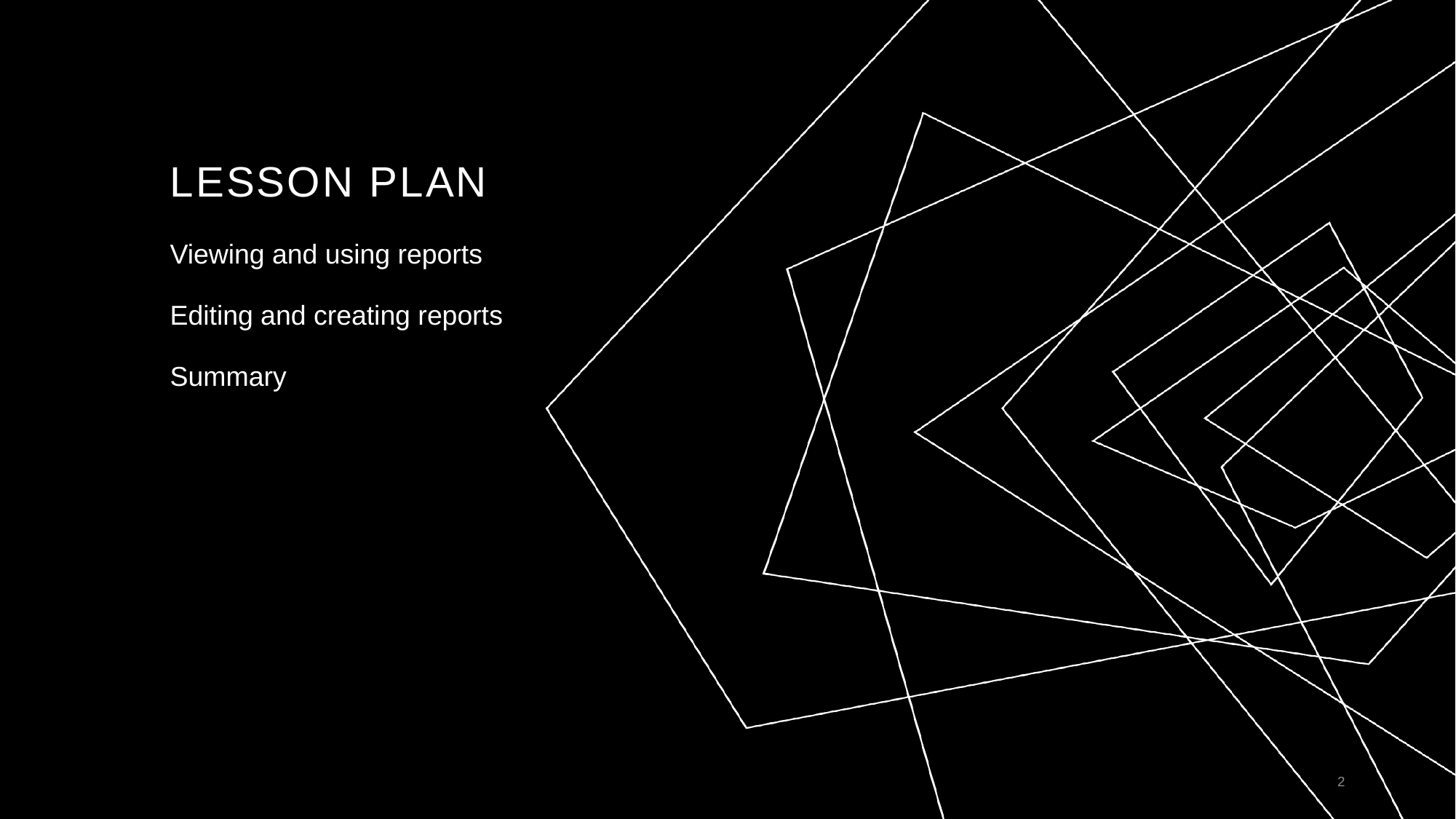

# Lesson Plan
Viewing and using reports
Editing and creating reports
Summary
2